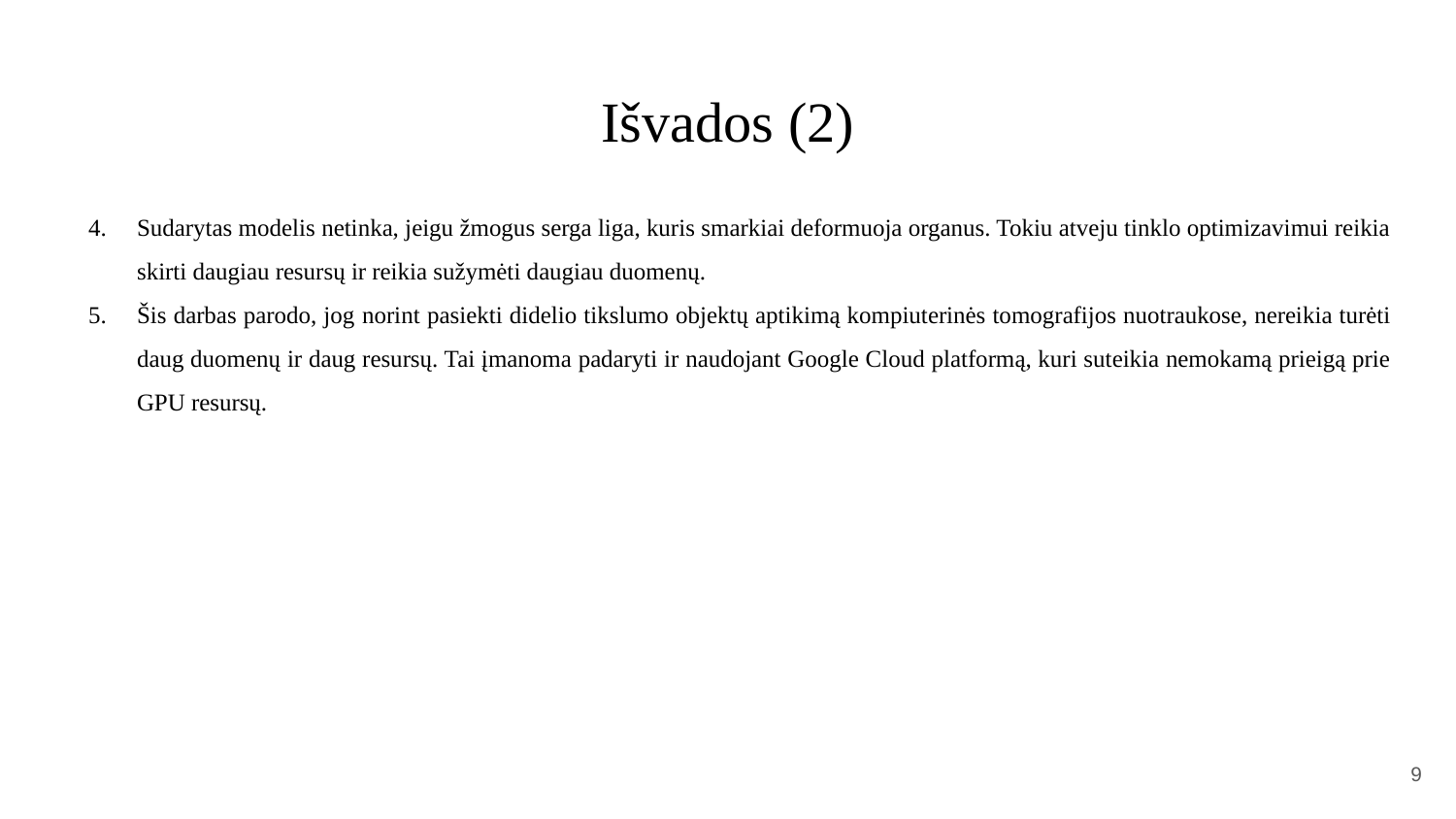

# Išvados (2)
Sudarytas modelis netinka, jeigu žmogus serga liga, kuris smarkiai deformuoja organus. Tokiu atveju tinklo optimizavimui reikia skirti daugiau resursų ir reikia sužymėti daugiau duomenų.
Šis darbas parodo, jog norint pasiekti didelio tikslumo objektų aptikimą kompiuterinės tomografijos nuotraukose, nereikia turėti daug duomenų ir daug resursų. Tai įmanoma padaryti ir naudojant Google Cloud platformą, kuri suteikia nemokamą prieigą prie GPU resursų.

9